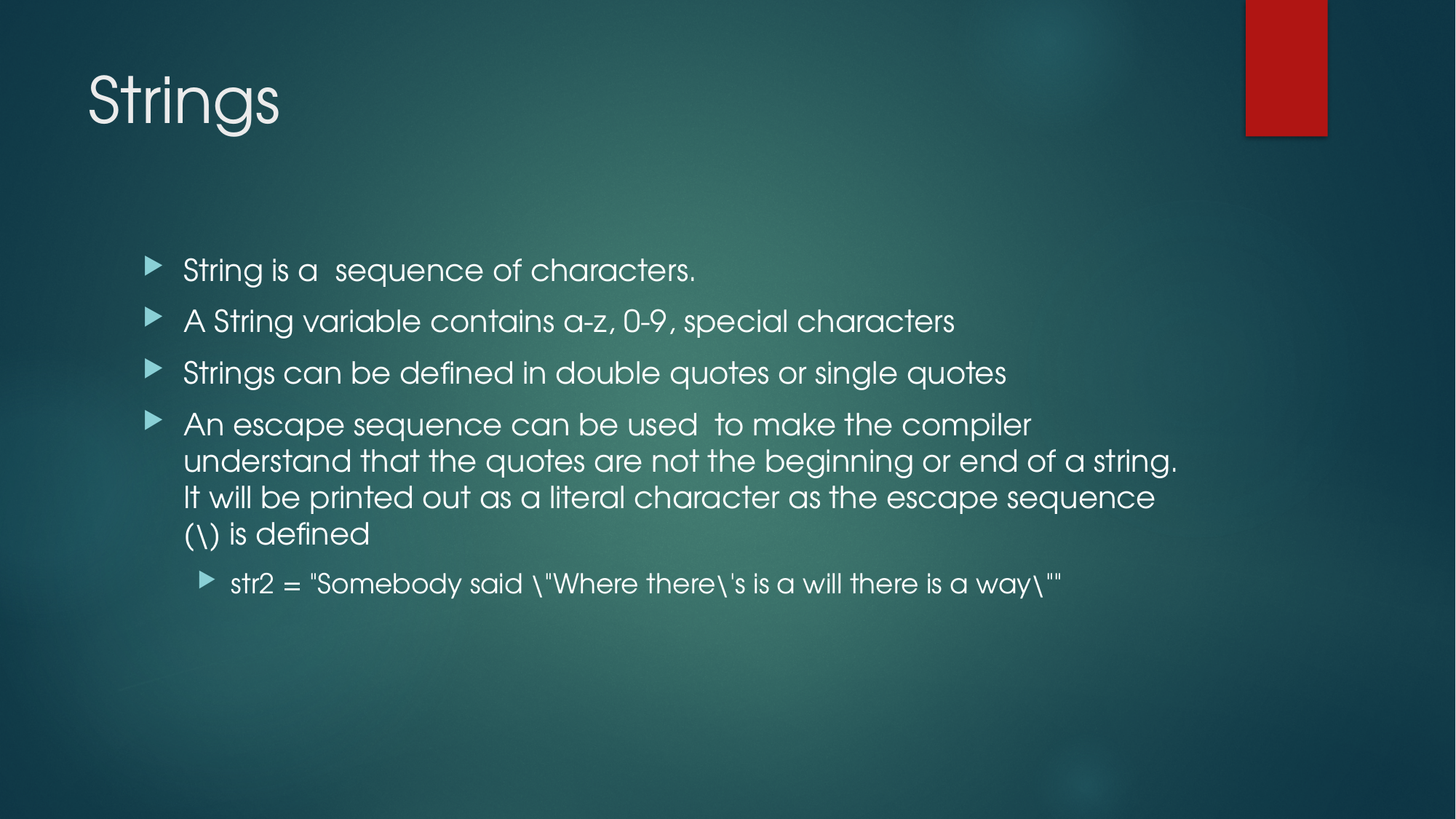

# Strings
String is a  sequence of characters.
A String variable contains a-z, 0-9, special characters
Strings can be defined in double quotes or single quotes
An escape sequence can be used  to make the compiler understand that the quotes are not the beginning or end of a string. It will be printed out as a literal character as the escape sequence (\) is defined
str2 = "Somebody said \"Where there\'s is a will there is a way\""